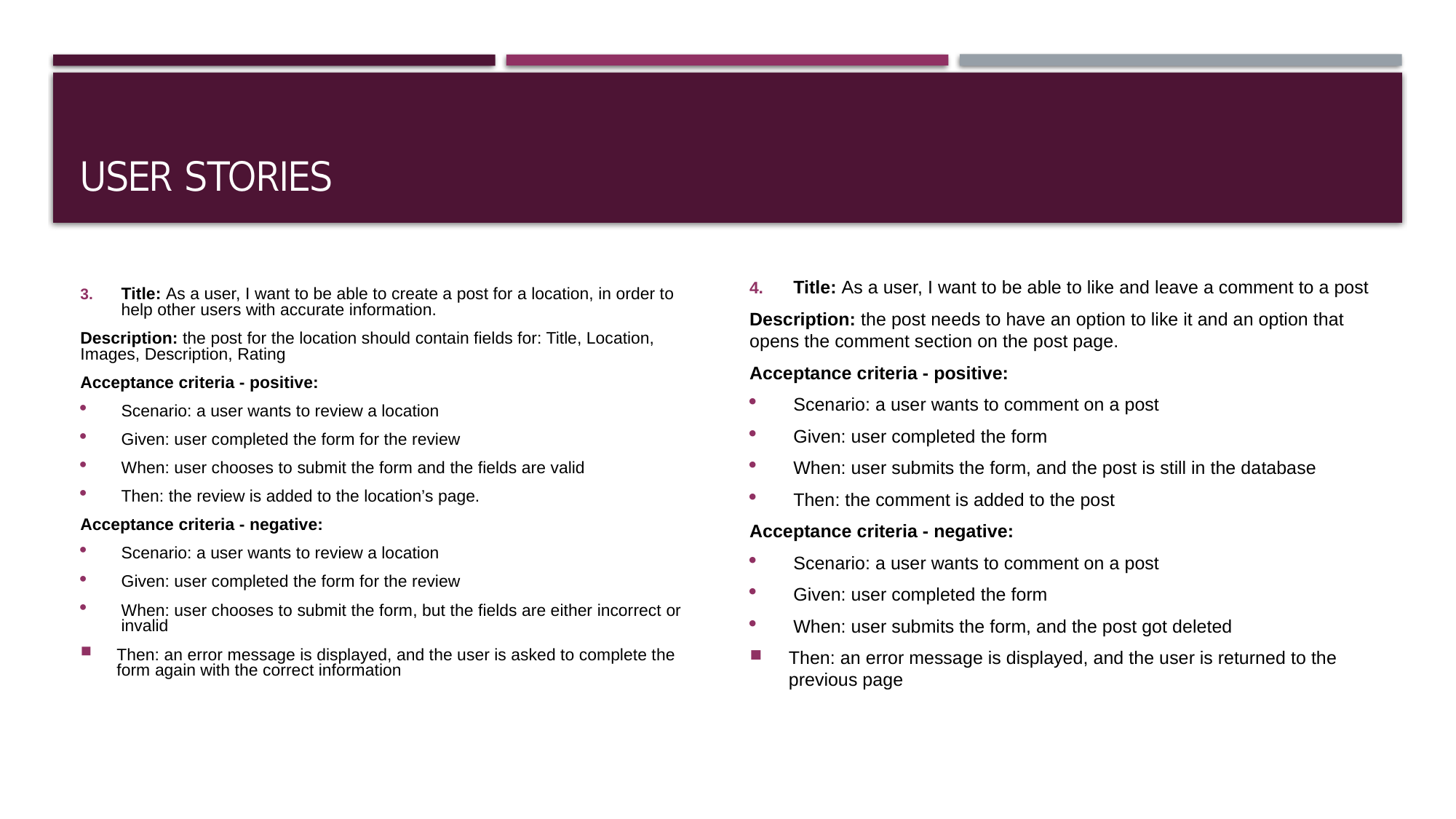

# User stories
Title: As a user, I want to be able to create a post for a location, in order to help other users with accurate information.
Description: the post for the location should contain fields for: Title, Location, Images, Description, Rating
Acceptance criteria - positive:
Scenario: a user wants to review a location
Given: user completed the form for the review
When: user chooses to submit the form and the fields are valid
Then: the review is added to the location’s page.
Acceptance criteria - negative:
Scenario: a user wants to review a location
Given: user completed the form for the review
When: user chooses to submit the form, but the fields are either incorrect or invalid
Then: an error message is displayed, and the user is asked to complete the form again with the correct information
Title: As a user, I want to be able to like and leave a comment to a post
Description: the post needs to have an option to like it and an option that opens the comment section on the post page.
Acceptance criteria - positive:
Scenario: a user wants to comment on a post
Given: user completed the form
When: user submits the form, and the post is still in the database
Then: the comment is added to the post
Acceptance criteria - negative:
Scenario: a user wants to comment on a post
Given: user completed the form
When: user submits the form, and the post got deleted
Then: an error message is displayed, and the user is returned to the previous page